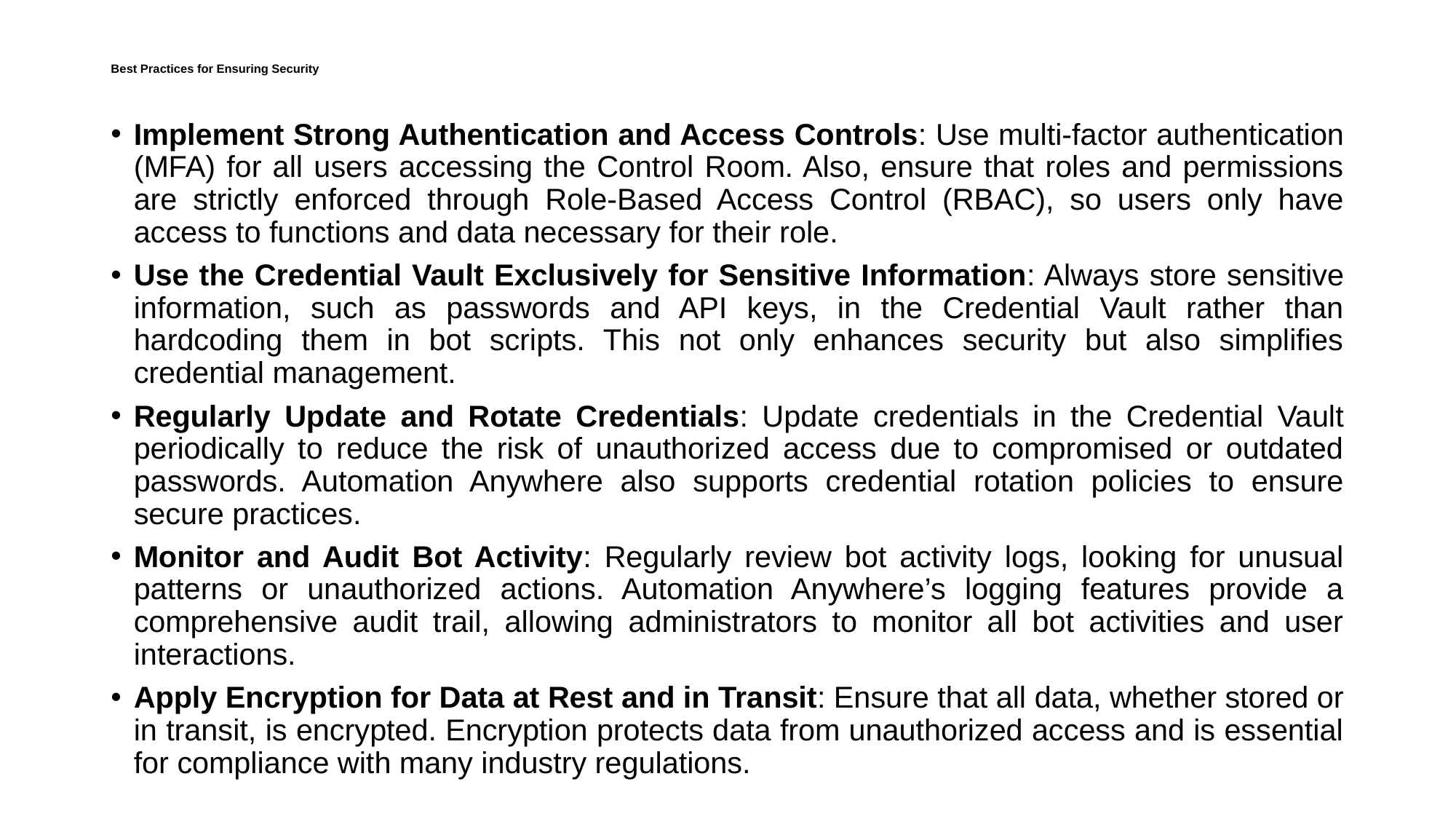

# Best Practices for Ensuring Security
Implement Strong Authentication and Access Controls: Use multi-factor authentication (MFA) for all users accessing the Control Room. Also, ensure that roles and permissions are strictly enforced through Role-Based Access Control (RBAC), so users only have access to functions and data necessary for their role.
Use the Credential Vault Exclusively for Sensitive Information: Always store sensitive information, such as passwords and API keys, in the Credential Vault rather than hardcoding them in bot scripts. This not only enhances security but also simplifies credential management.
Regularly Update and Rotate Credentials: Update credentials in the Credential Vault periodically to reduce the risk of unauthorized access due to compromised or outdated passwords. Automation Anywhere also supports credential rotation policies to ensure secure practices.
Monitor and Audit Bot Activity: Regularly review bot activity logs, looking for unusual patterns or unauthorized actions. Automation Anywhere’s logging features provide a comprehensive audit trail, allowing administrators to monitor all bot activities and user interactions.
Apply Encryption for Data at Rest and in Transit: Ensure that all data, whether stored or in transit, is encrypted. Encryption protects data from unauthorized access and is essential for compliance with many industry regulations.